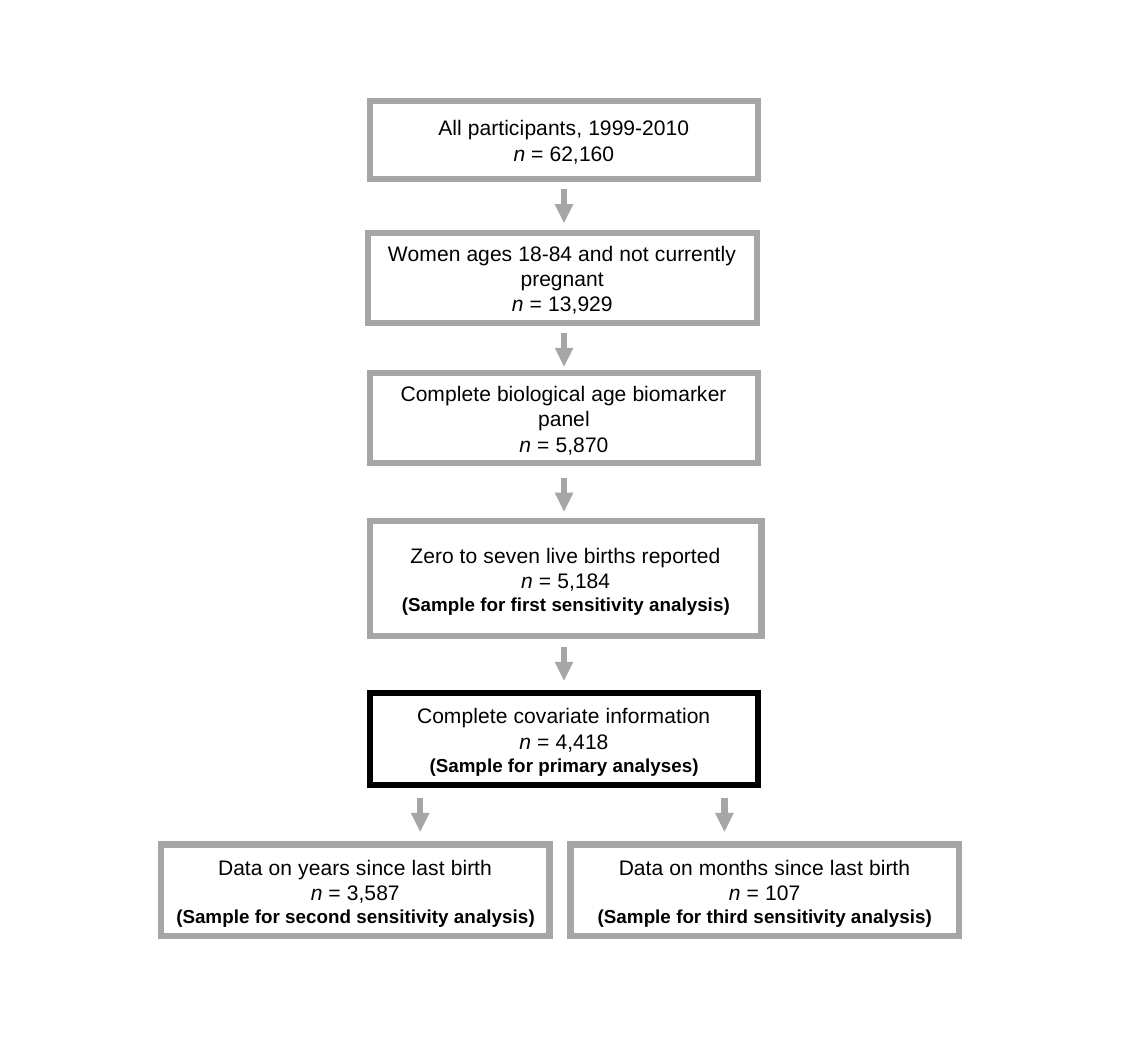

All participants, 1999-2010
n = 62,160
Women ages 18-84 and not currently pregnant
n = 13,929
Complete biological age biomarker panel
n = 5,870
Zero to seven live births reported
n = 5,184
(Sample for first sensitivity analysis)
Complete covariate information
n = 4,418
(Sample for primary analyses)
Data on years since last birth
n = 3,587
(Sample for second sensitivity analysis)
Data on months since last birth
n = 107
(Sample for third sensitivity analysis)